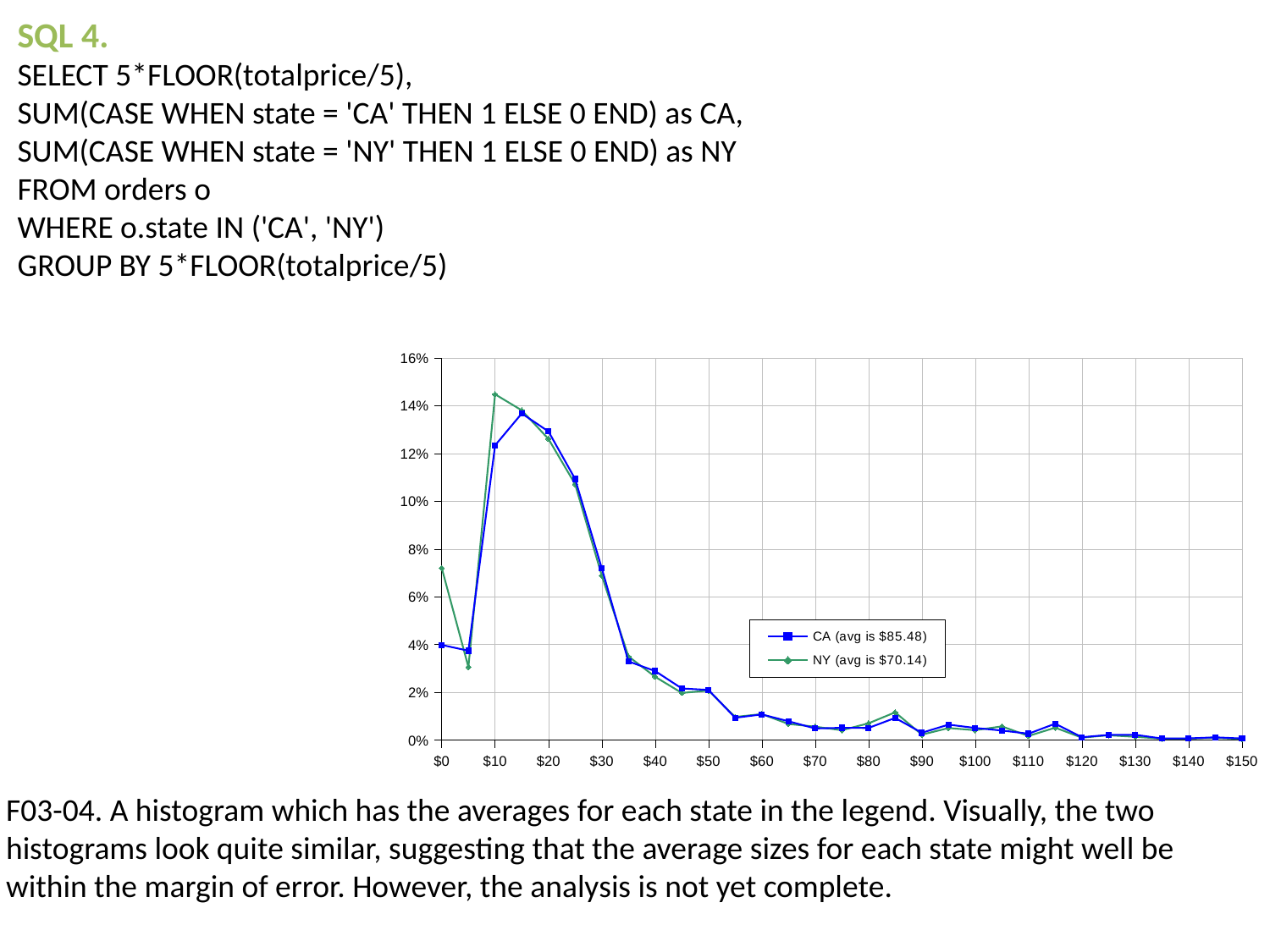

SQL 4.
SELECT 5*FLOOR(totalprice/5),
SUM(CASE WHEN state = 'CA' THEN 1 ELSE 0 END) as CA,
SUM(CASE WHEN state = 'NY' THEN 1 ELSE 0 END) as NY
FROM orders o
WHERE o.state IN ('CA', 'NY')
GROUP BY 5*FLOOR(totalprice/5)

### Chart

| Category | CA (avg is $85.48) | NY (avg is $70.14) |
|---|---|---|
F03-04. A histogram which has the averages for each state in the legend. Visually, the two histograms look quite similar, suggesting that the average sizes for each state might well be within the margin of error. However, the analysis is not yet complete.